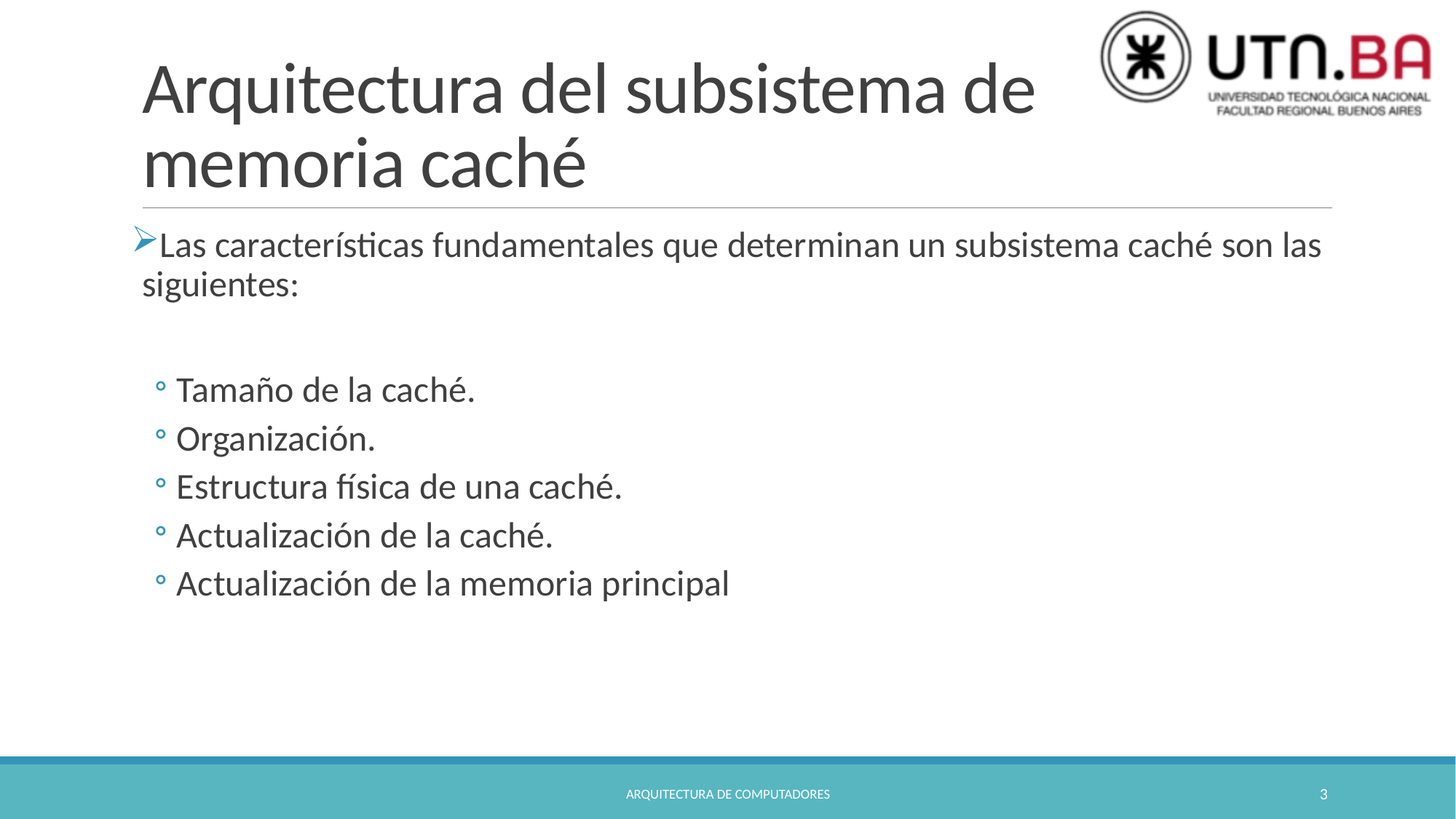

# Arquitectura del subsistema de memoria caché
Las características fundamentales que determinan un subsistema caché son las siguientes:

Tamaño de la caché.
Organización.
Estructura física de una caché.
Actualización de la caché.
Actualización de la memoria principal
Arquitectura de Computadores
3